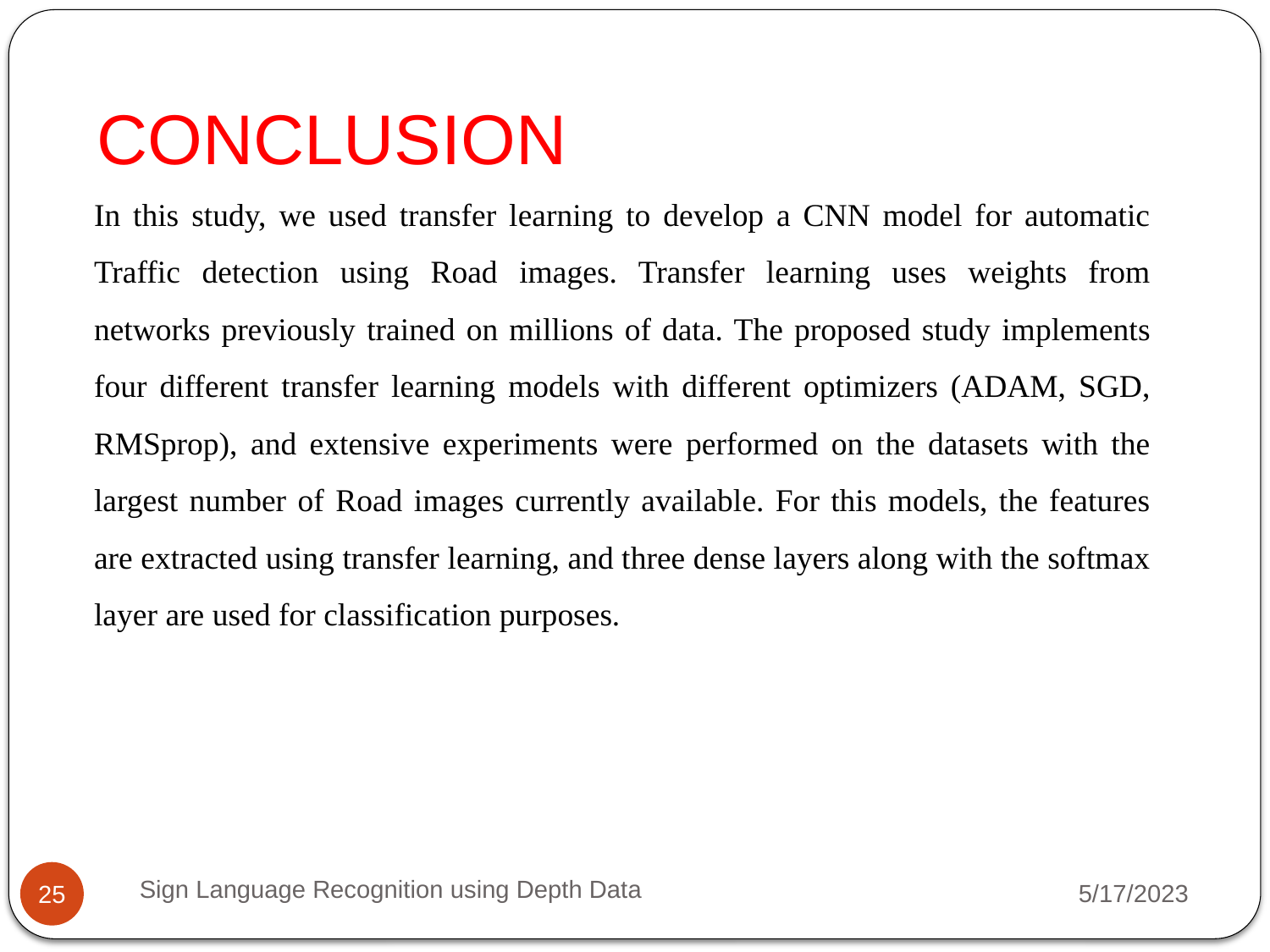

# CONCLUSION
In this study, we used transfer learning to develop a CNN model for automatic Traffic detection using Road images. Transfer learning uses weights from networks previously trained on millions of data. The proposed study implements four different transfer learning models with different optimizers (ADAM, SGD, RMSprop), and extensive experiments were performed on the datasets with the largest number of Road images currently available. For this models, the features are extracted using transfer learning, and three dense layers along with the softmax layer are used for classification purposes.
Sign Language Recognition using Depth Data
5/17/2023
25